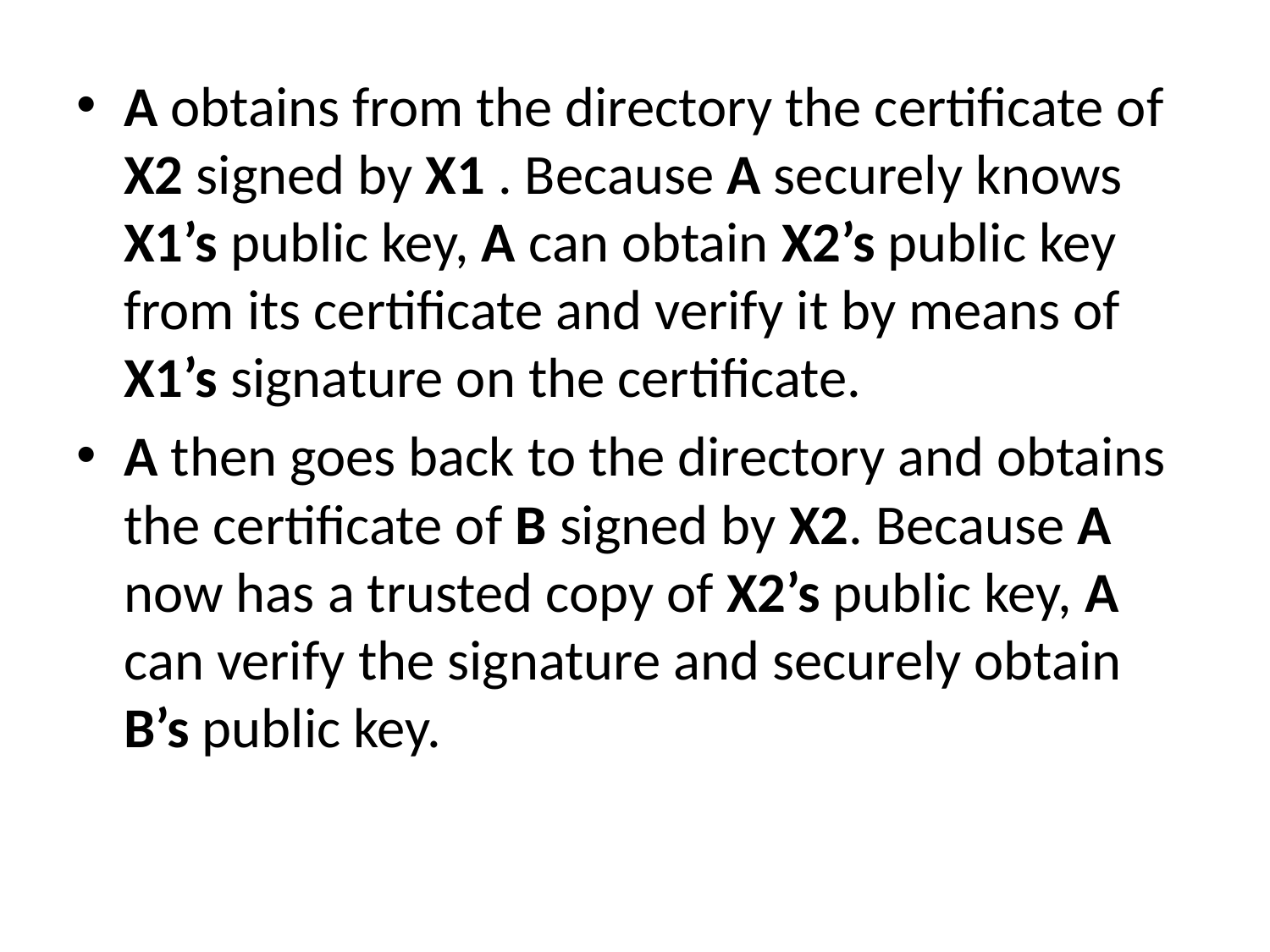

#
A obtains from the directory the certificate of X2 signed by X1 . Because A securely knows X1’s public key, A can obtain X2’s public key from its certificate and verify it by means of X1’s signature on the certificate.
A then goes back to the directory and obtains the certificate of B signed by X2. Because A now has a trusted copy of X2’s public key, A can verify the signature and securely obtain B’s public key.